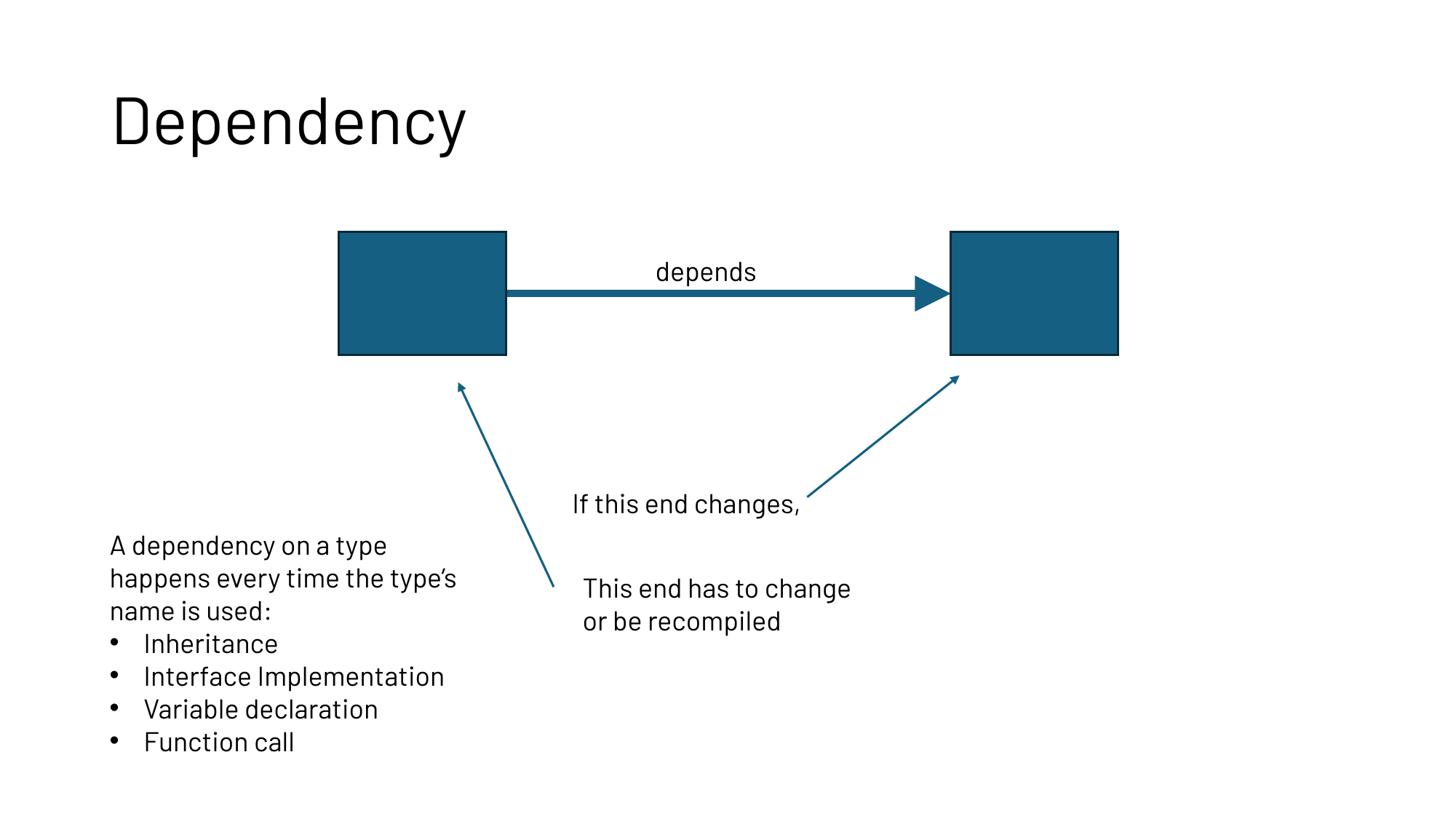

# Dependency

depends
If this end changes,
A dependency on a type happens every time the type’s name is used:
Inheritance
Interface Implementation
Variable declaration
Function call
This end has to change or be recompiled